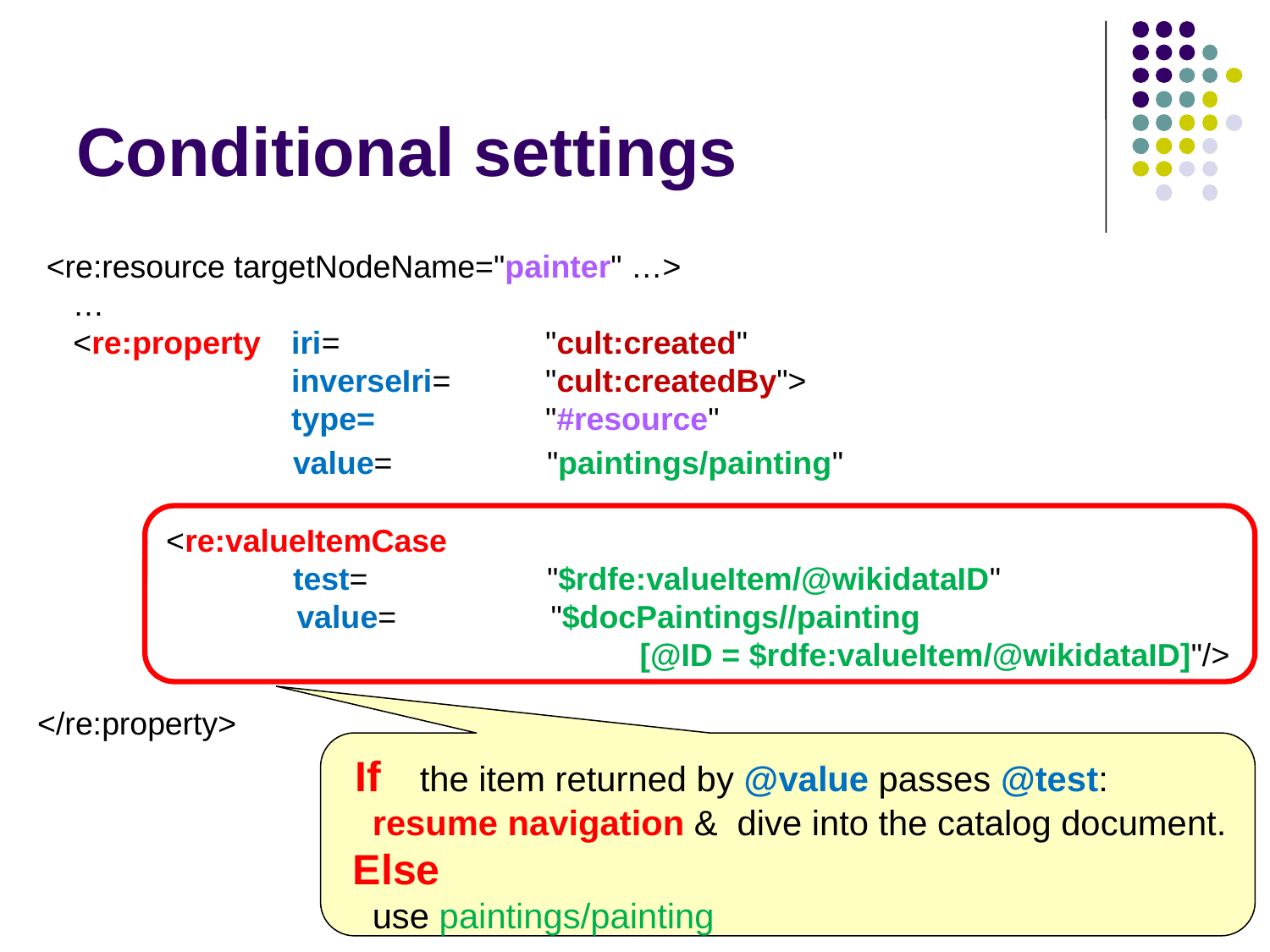

# Conditional settings

 <re:resource targetNodeName="painter" …>
    …
    <re:property 	iri=		"cult:created"
		inverseIri=	"cult:createdBy">
		type=		"#resource"

</re:property>
value=		"paintings/painting"
<re:valueItemCase
	test=		"$rdfe:valueItem/@wikidataID"

value=		"$docPaintings//painting
		          [@ID = $rdfe:valueItem/@wikidataID]"/>

 If    the item returned by @value passes @test:
   resume navigation &  dive into the catalog document.
 Else
   use paintings/painting